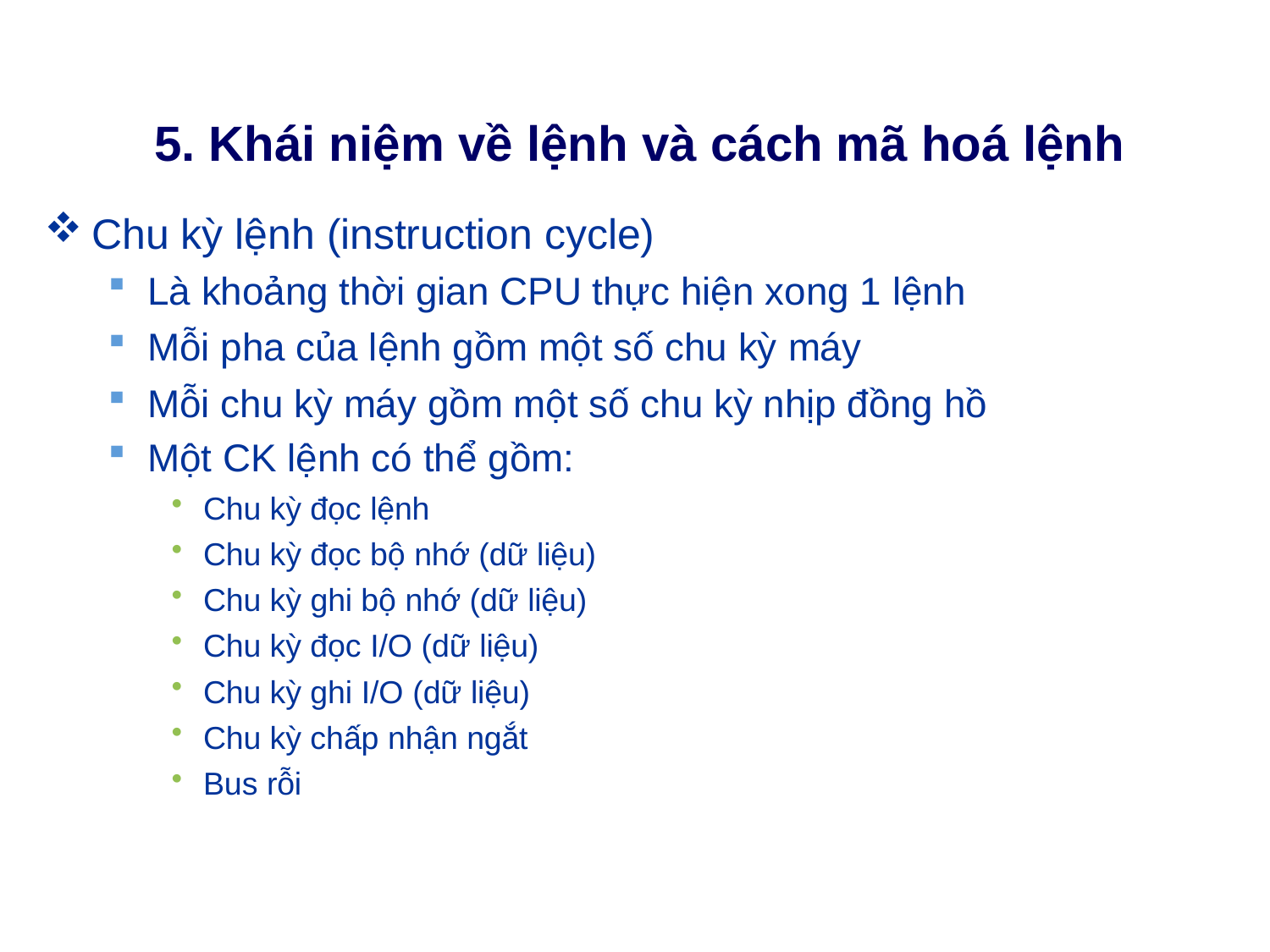

# 5. Khái niệm về lệnh và cách mã hoá lệnh
Chu kỳ lệnh (instruction cycle)
Là khoảng thời gian CPU thực hiện xong 1 lệnh
Mỗi pha của lệnh gồm một số chu kỳ máy
Mỗi chu kỳ máy gồm một số chu kỳ nhịp đồng hồ
Một CK lệnh có thể gồm:
Chu kỳ đọc lệnh
Chu kỳ đọc bộ nhớ (dữ liệu)
Chu kỳ ghi bộ nhớ (dữ liệu)
Chu kỳ đọc I/O (dữ liệu)
Chu kỳ ghi I/O (dữ liệu)
Chu kỳ chấp nhận ngắt
Bus rỗi